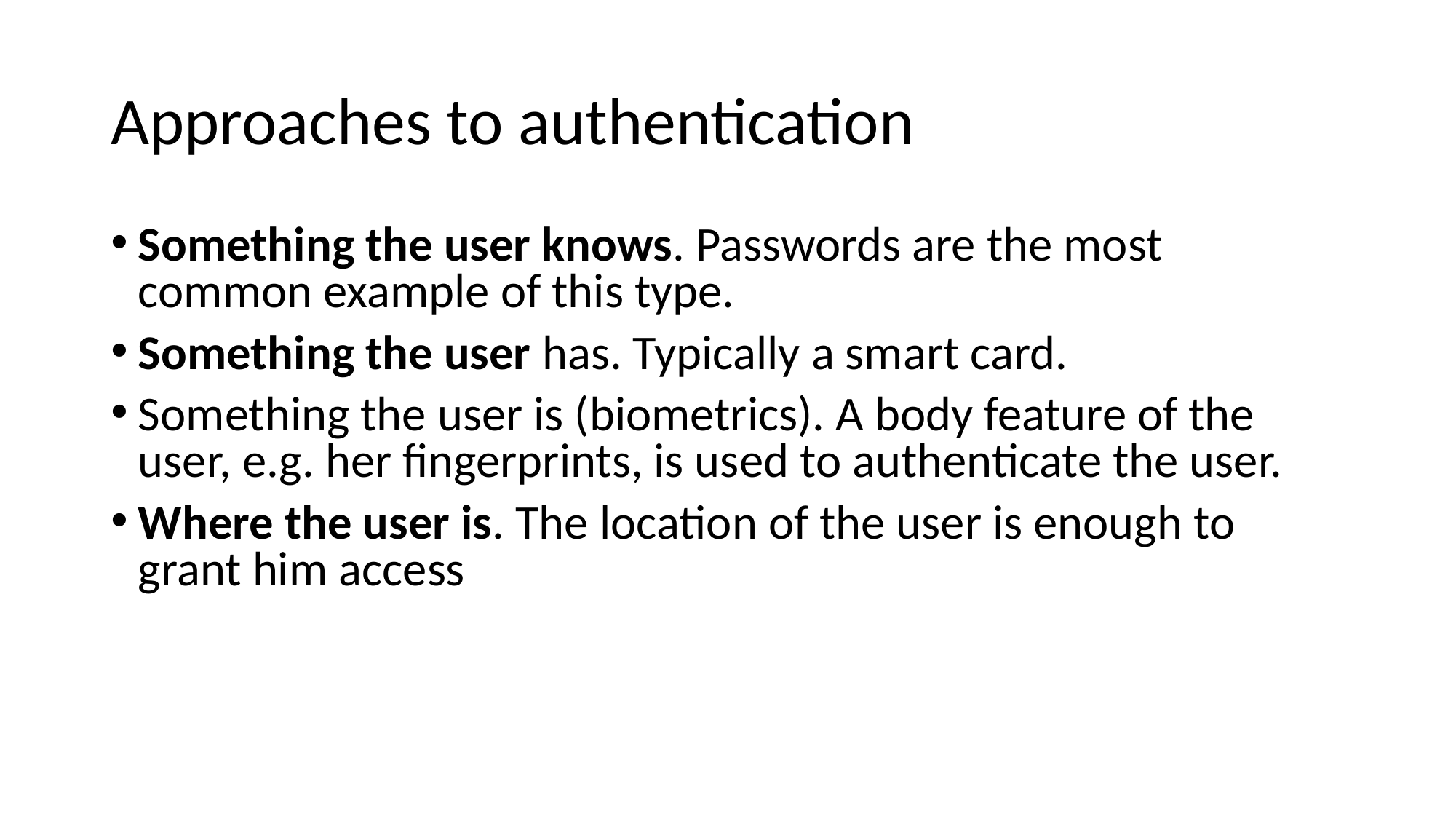

# Approaches to authentication
Something the user knows. Passwords are the most common example of this type.
Something the user has. Typically a smart card.
Something the user is (biometrics). A body feature of the user, e.g. her fingerprints, is used to authenticate the user.
Where the user is. The location of the user is enough to grant him access